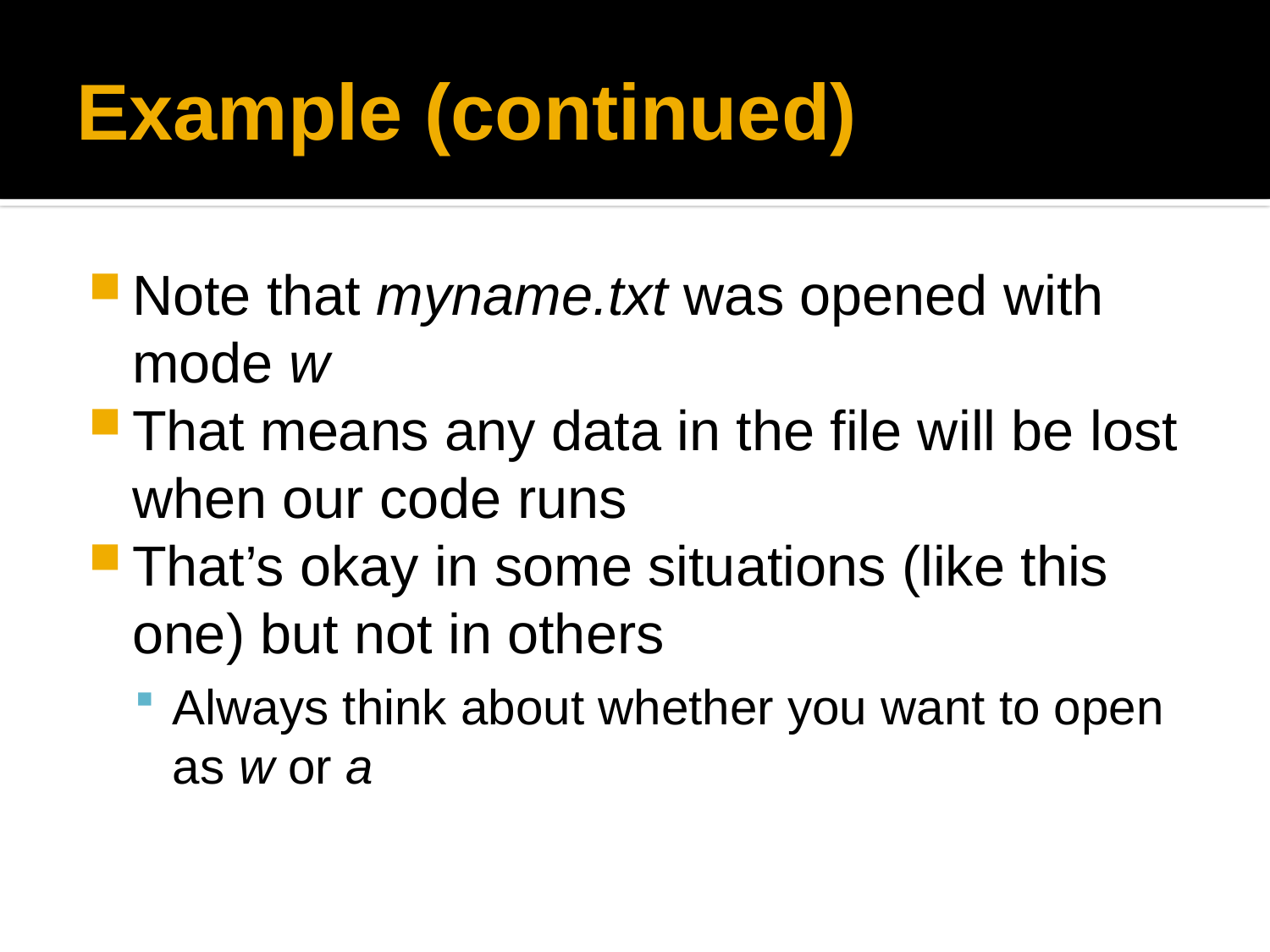

# Example (continued)
Note that myname.txt was opened with mode w
That means any data in the file will be lost when our code runs
That’s okay in some situations (like this one) but not in others
Always think about whether you want to open as w or a